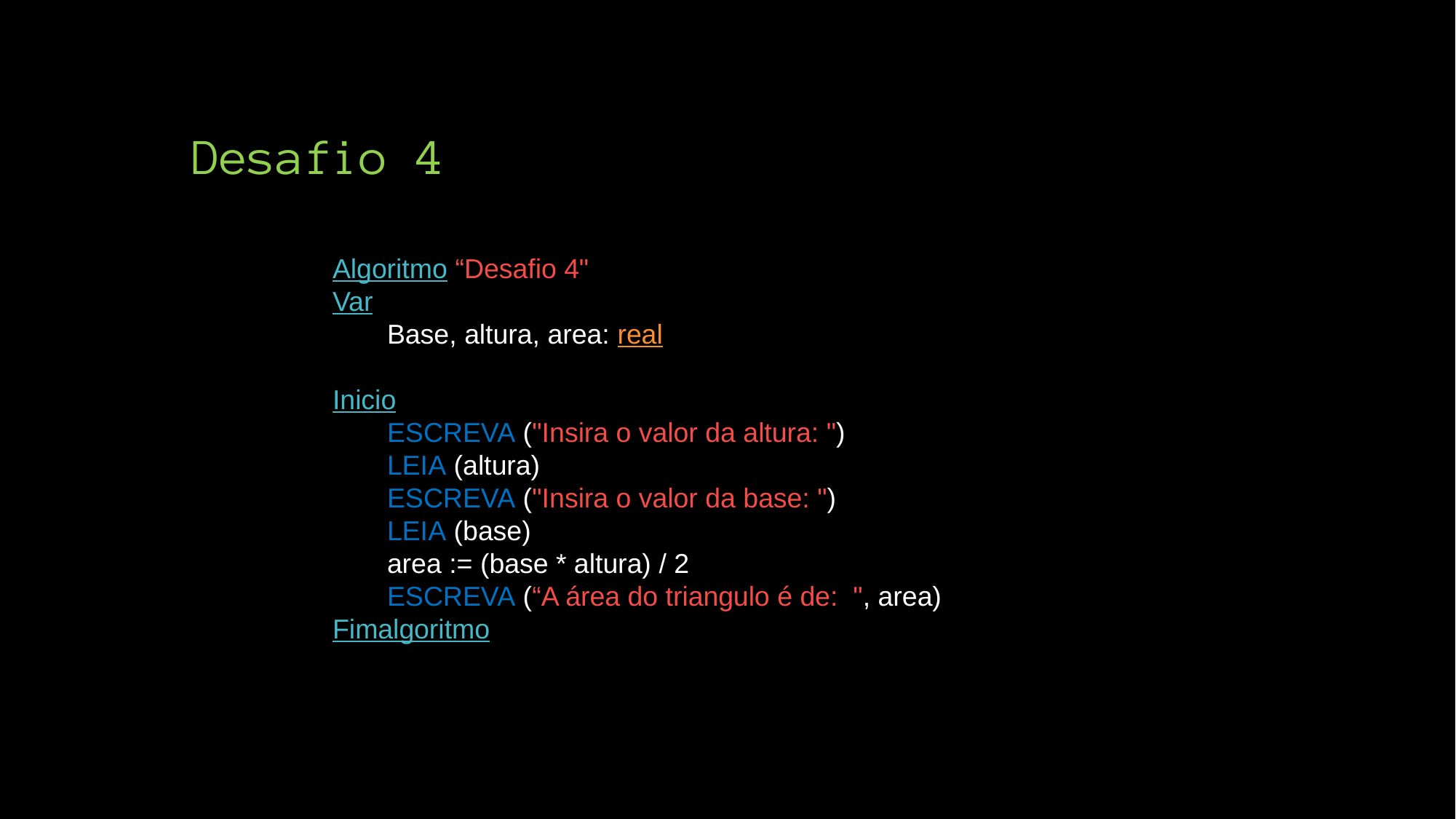

# Desafio 4
Algoritmo “Desafio 4"
Var
Base, altura, area: real

Inicio
ESCREVA ("Insira o valor da altura: ")
LEIA (altura)
ESCREVA ("Insira o valor da base: ")
LEIA (base)
area := (base * altura) / 2
ESCREVA (“A área do triangulo é de:  ", area)
Fimalgoritmo